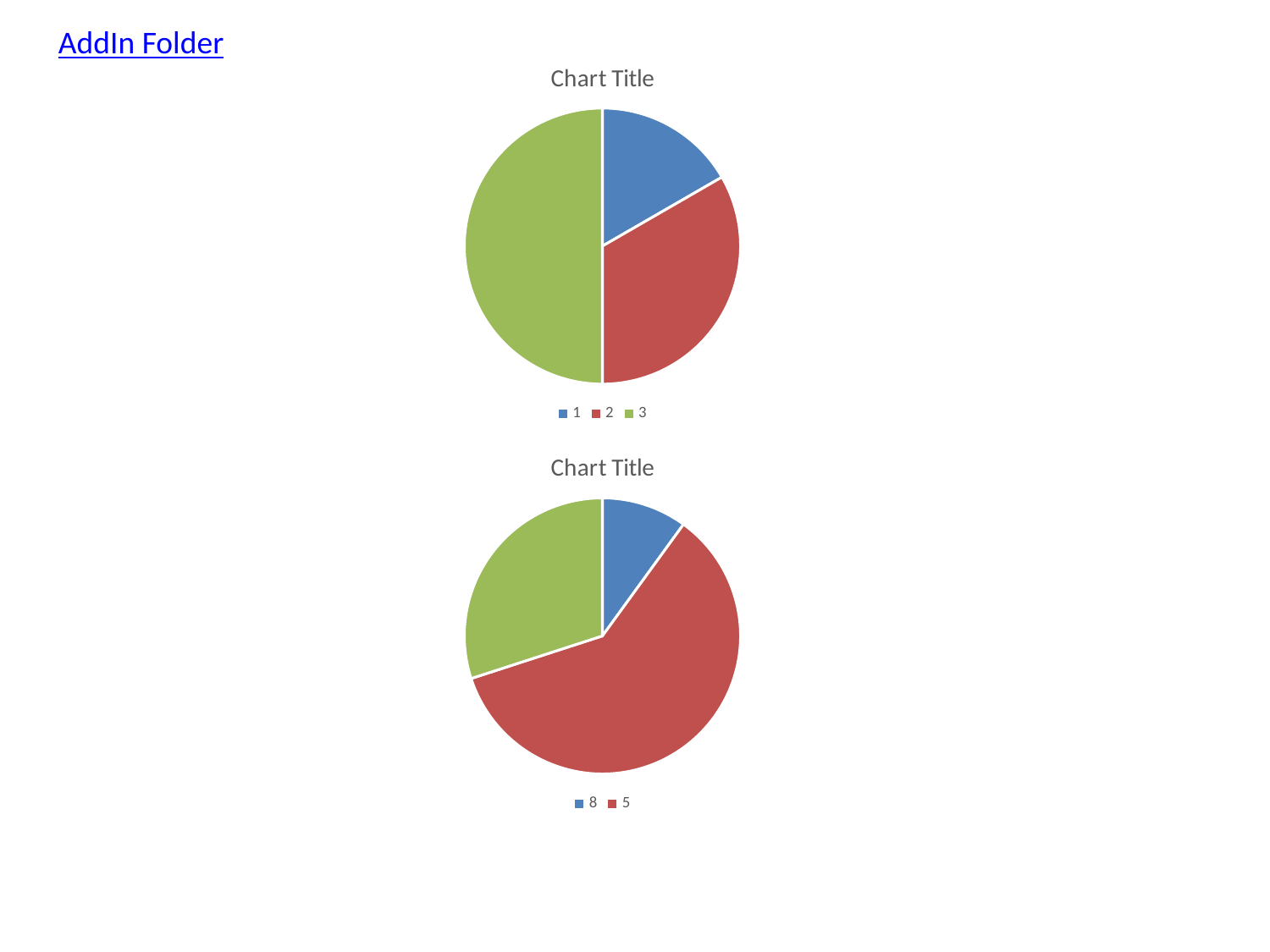

AddIn Folder

### Chart:

| Category |  |  |
|---|---|---|

### Chart:

| Category |  |  |
|---|---|---|
| 8 | 1.0 | None |
| 5 | 6.0 | 4.0 |